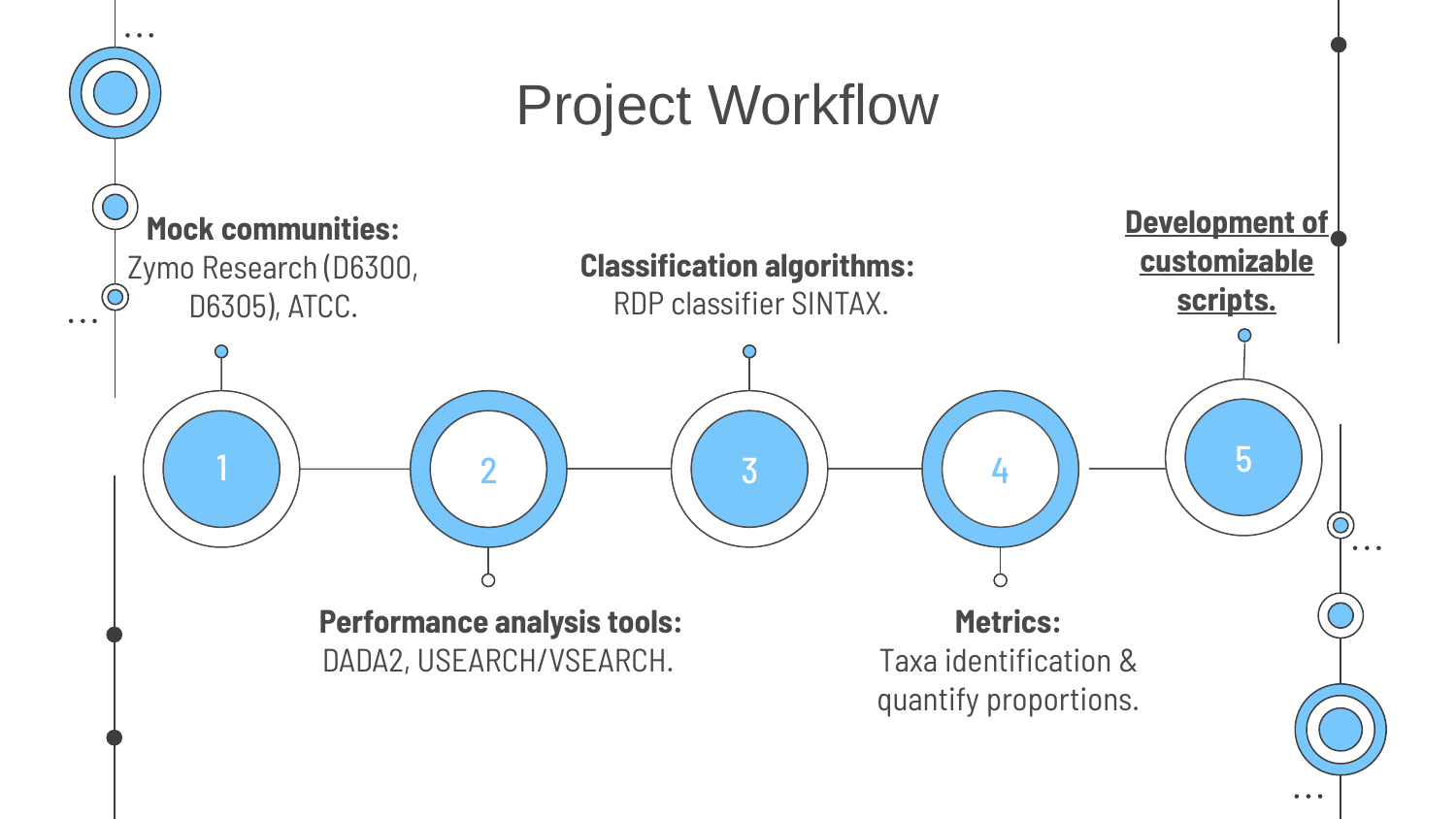

# Project Workflow
Development of customizable scripts.
Mock communities:
Zymo Research (D6300, D6305), ATCC.
Classification algorithms:
RDP classifier SINTAX.

5
1
2
3
4
Performance analysis tools:
DADA2, USEARCH/VSEARCH.
Metrics:
Taxa identification & quantify proportions.